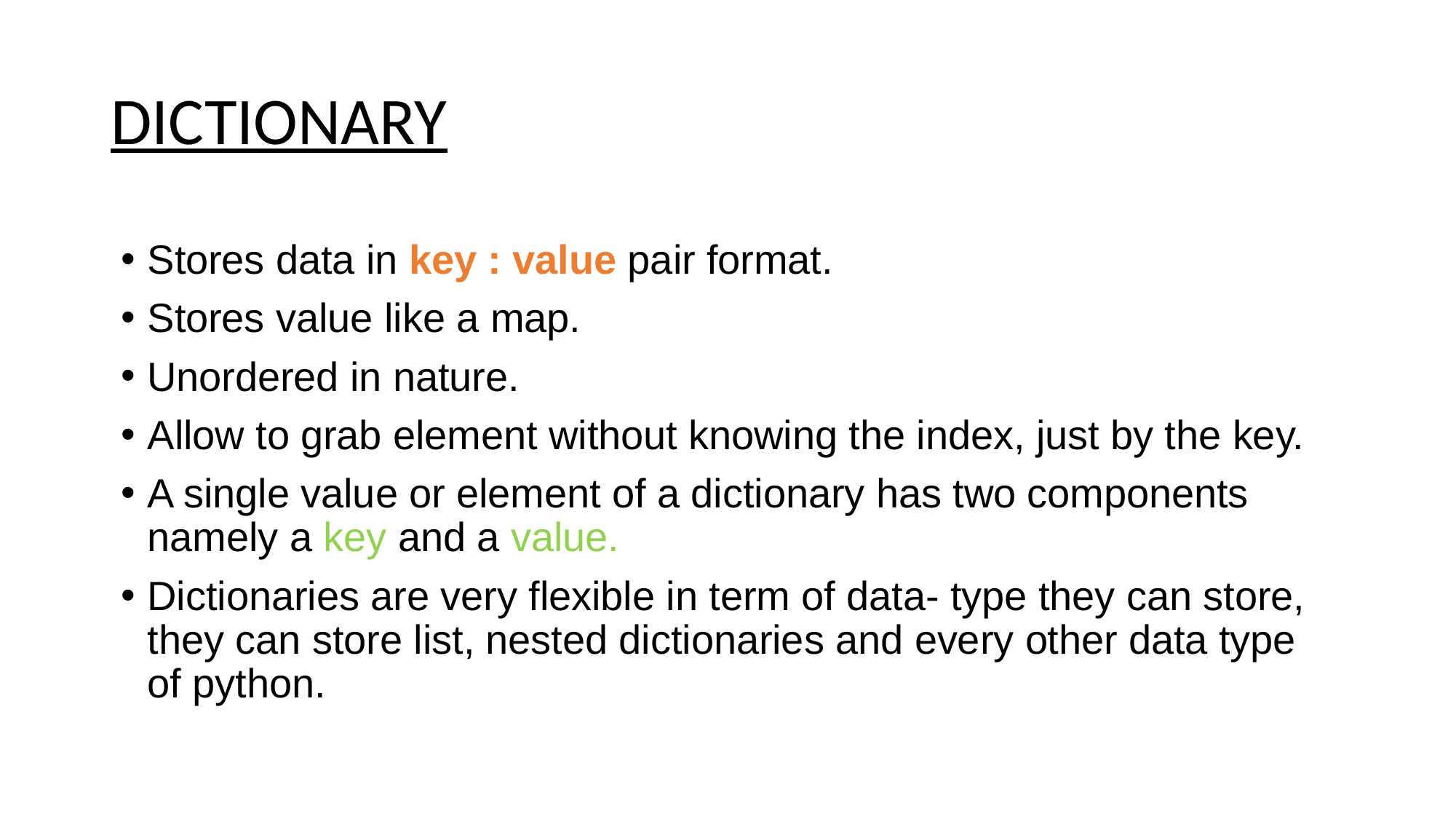

# DICTIONARY
Stores data in key : value pair format.
Stores value like a map.
Unordered in nature.
Allow to grab element without knowing the index, just by the key.
A single value or element of a dictionary has two components namely a key and a value.
Dictionaries are very flexible in term of data- type they can store, they can store list, nested dictionaries and every other data type of python.